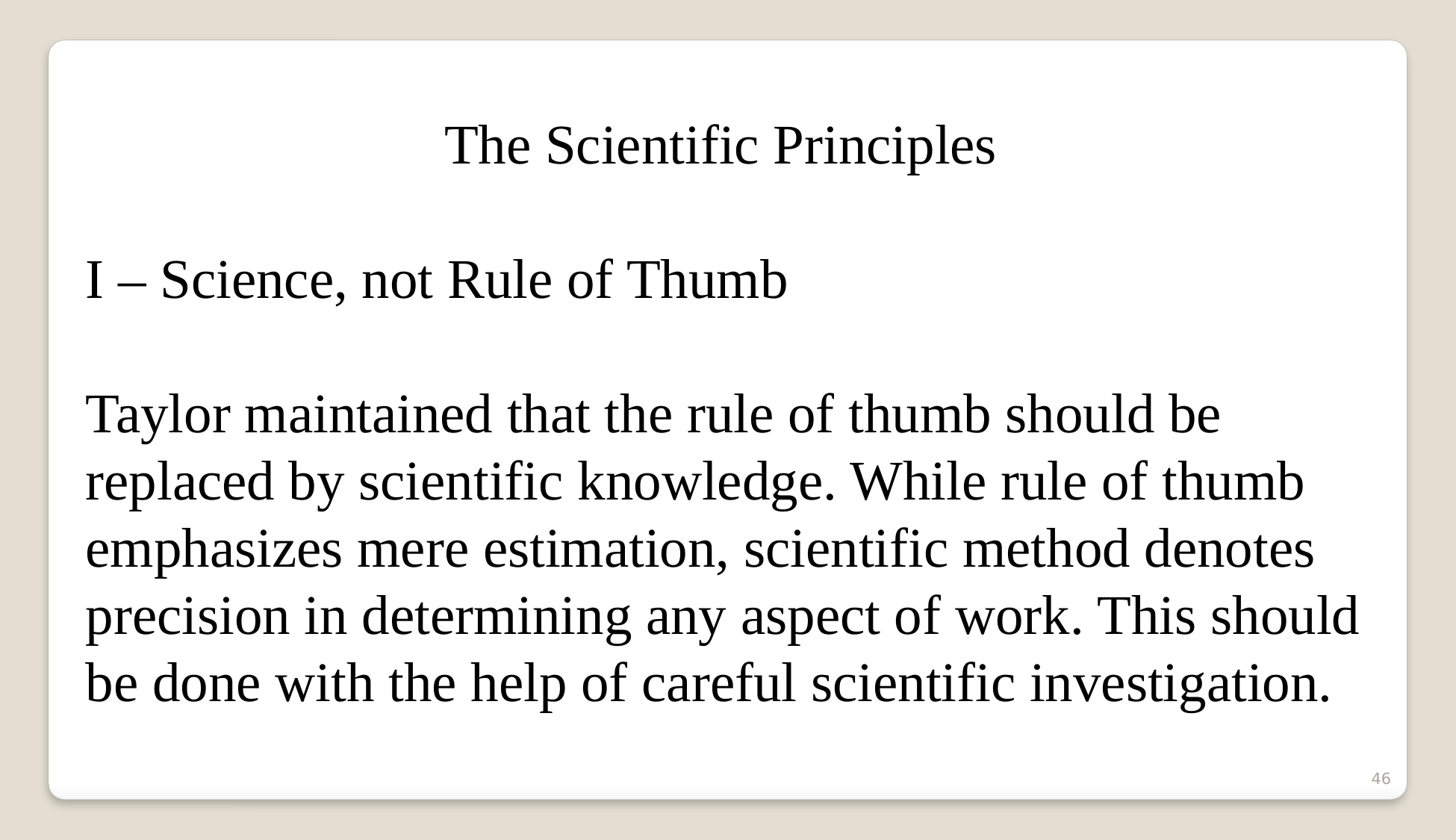

The Scientific Principles

I – Science, not Rule of Thumb

Taylor maintained that the rule of thumb should be replaced by scientific knowledge. While rule of thumb emphasizes mere estimation, scientific method denotes precision in determining any aspect of work. This should be done with the help of careful scientific investigation.
46